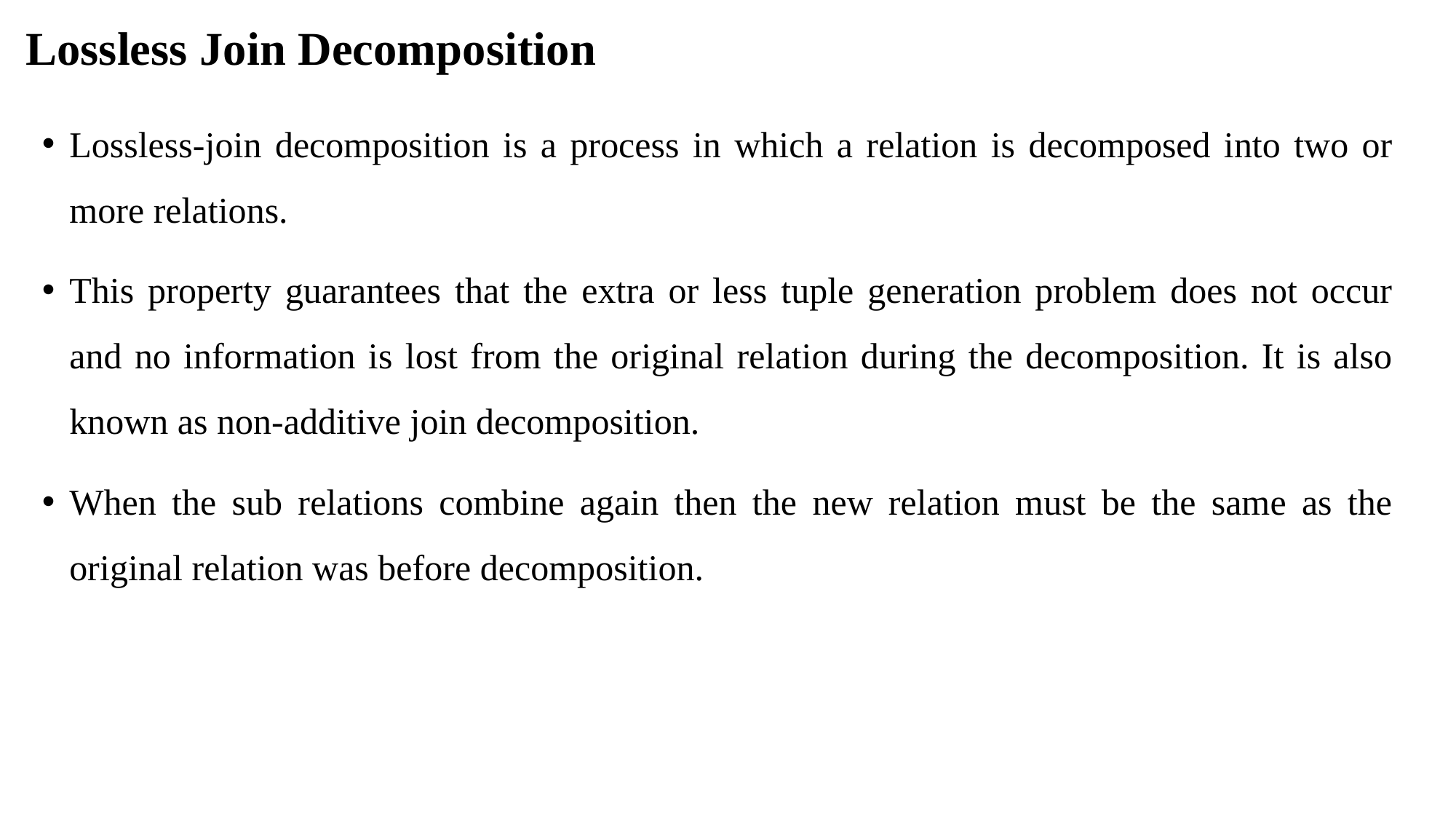

# Lossless Join Decomposition
Lossless-join decomposition is a process in which a relation is decomposed into two or more relations.
This property guarantees that the extra or less tuple generation problem does not occur and no information is lost from the original relation during the decomposition. It is also known as non-additive join decomposition.
When the sub relations combine again then the new relation must be the same as the original relation was before decomposition.